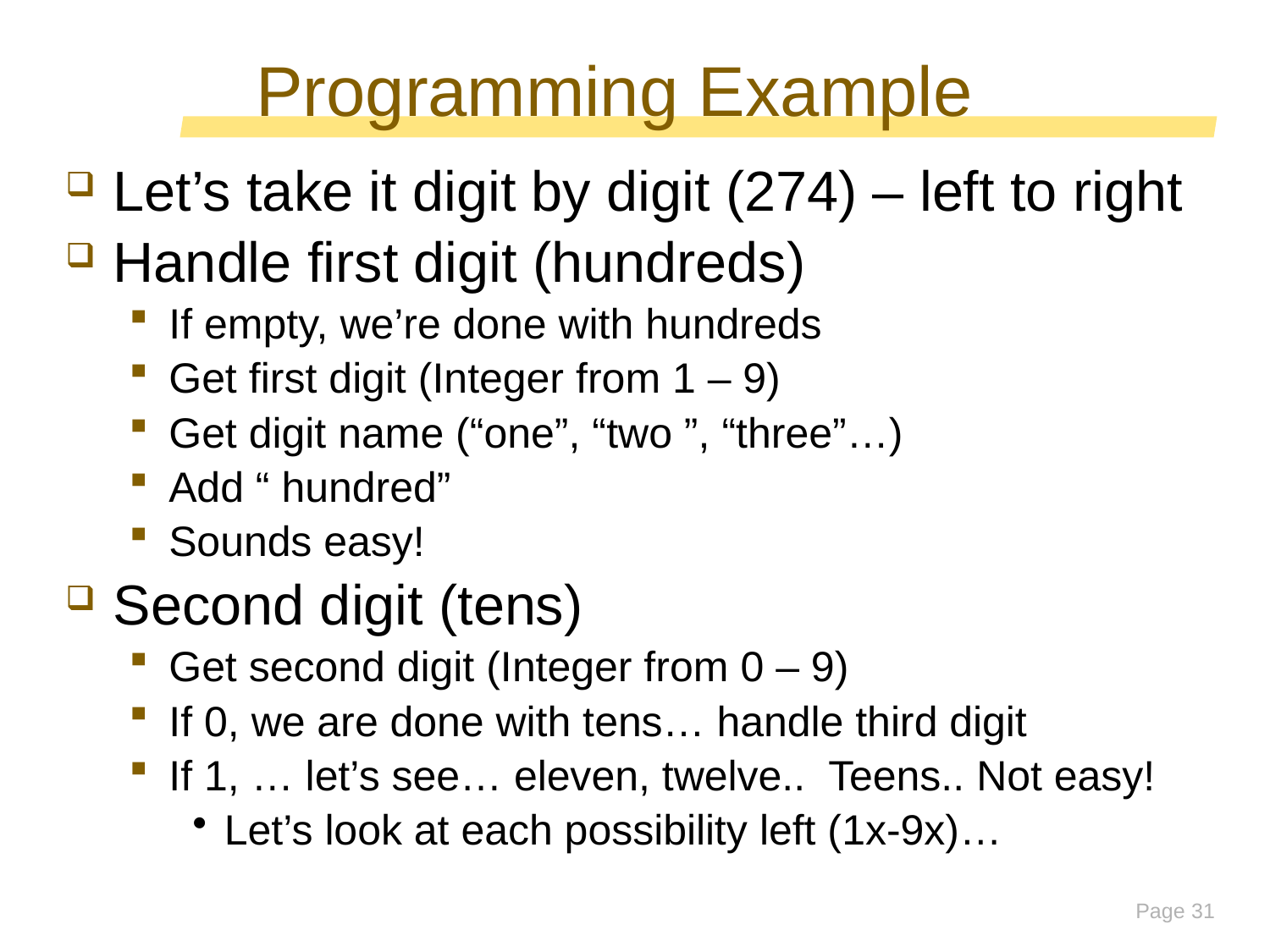

# Programming Example
Let’s take it digit by digit (274) – left to right
Handle first digit (hundreds)
If empty, we’re done with hundreds
Get first digit (Integer from 1 – 9)
Get digit name (“one”, “two ”, “three”…)
Add “ hundred”
Sounds easy!
Second digit (tens)
Get second digit (Integer from 0 – 9)
If 0, we are done with tens… handle third digit
If 1, … let’s see… eleven, twelve..  Teens.. Not easy!
Let’s look at each possibility left (1x-9x)…

Page 31